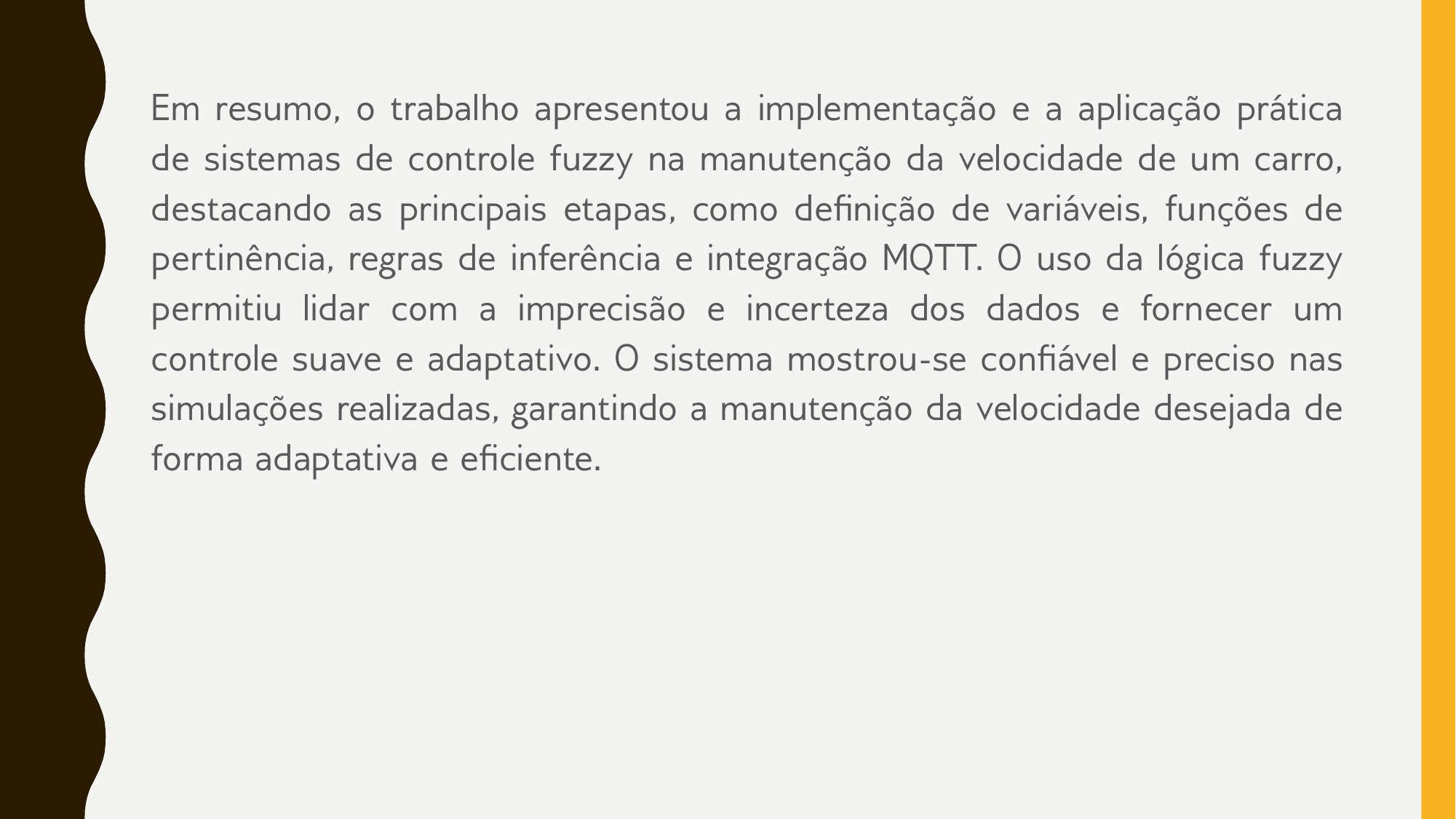

Em resumo, o trabalho apresentou a implementação e a aplicação prática de sistemas de controle fuzzy na manutenção da velocidade de um carro, destacando as principais etapas, como definição de variáveis, funções de pertinência, regras de inferência e integração MQTT. O uso da lógica fuzzy permitiu lidar com a imprecisão e incerteza dos dados e fornecer um controle suave e adaptativo. O sistema mostrou-se confiável e preciso nas simulações realizadas, garantindo a manutenção da velocidade desejada de forma adaptativa e eficiente.